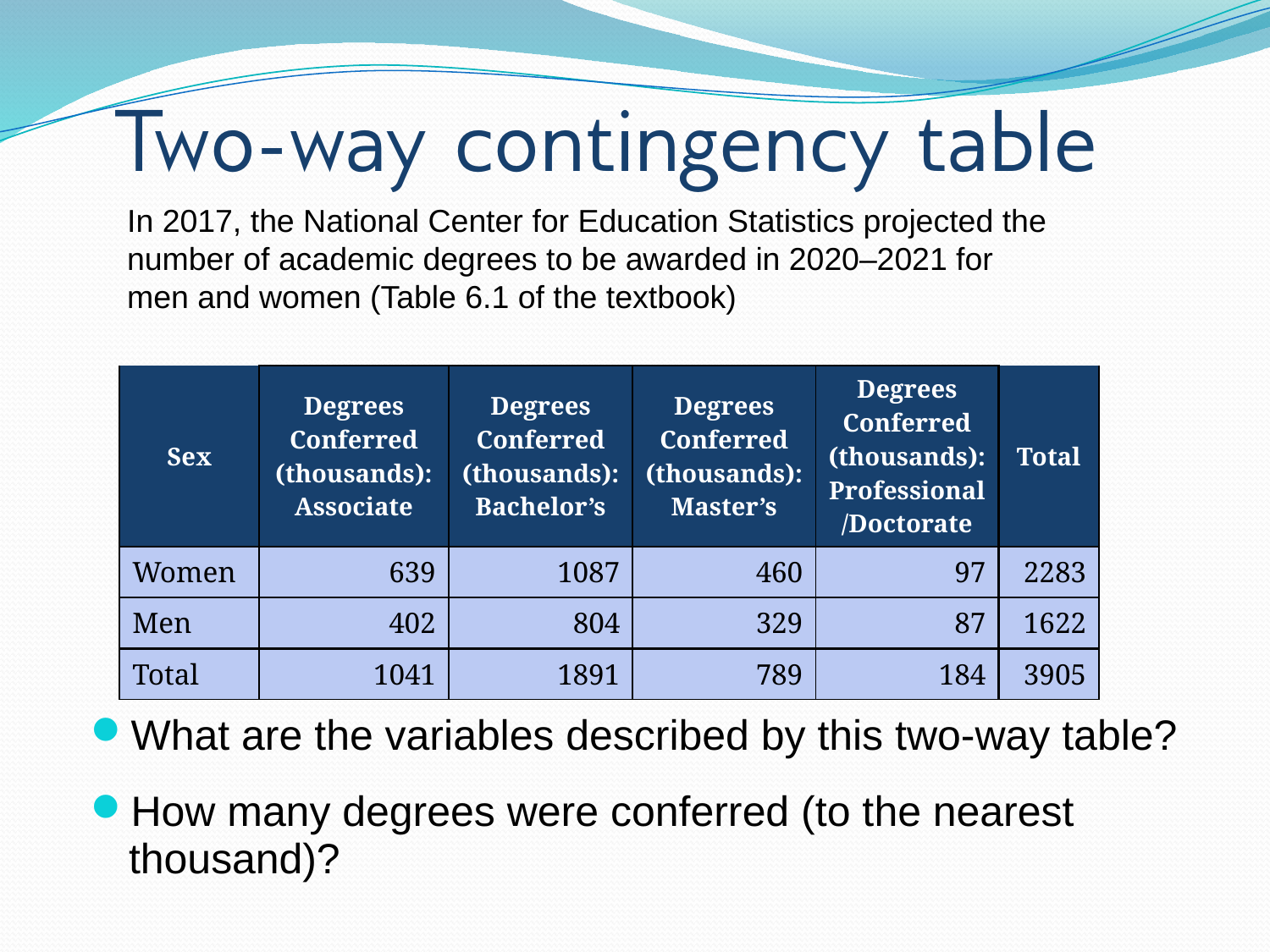

# Two-way contingency table
In 2017, the National Center for Education Statistics projected the number of academic degrees to be awarded in 2020–2021 for men and women (Table 6.1 of the textbook)
| Sex | Degrees Conferred (thousands): Associate | Degrees Conferred (thousands): Bachelor’s | Degrees Conferred (thousands): Master’s | Degrees Conferred (thousands): Professional/Doctorate | Total |
| --- | --- | --- | --- | --- | --- |
| Women | 639 | 1087 | 460 | 97 | 2283 |
| Men | 402 | 804 | 329 | 87 | 1622 |
| Total | 1041 | 1891 | 789 | 184 | 3905 |
What are the variables described by this two-way table?
How many degrees were conferred (to the nearest thousand)?